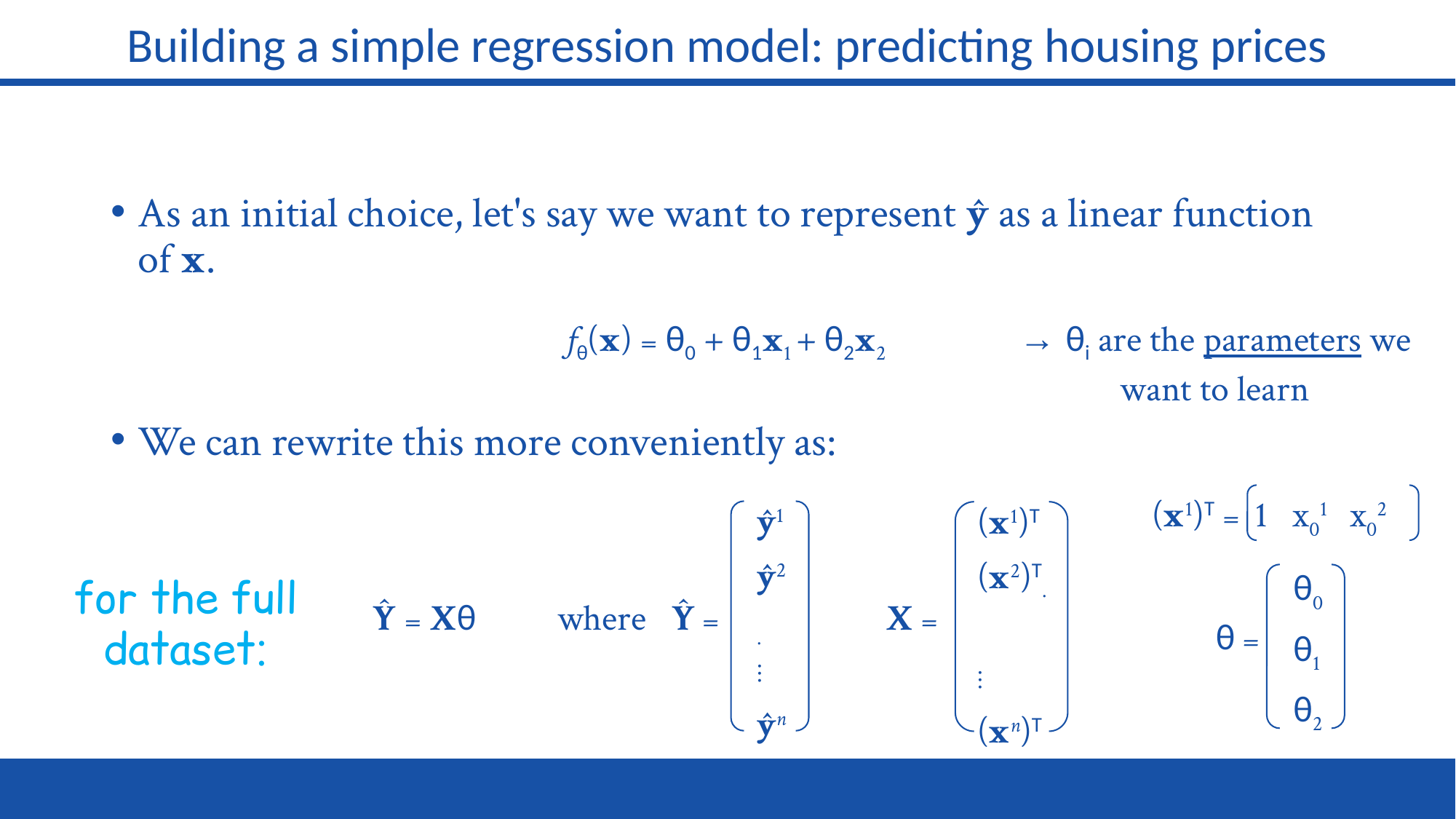

# Building a simple regression model: predicting housing prices

As an initial choice, let's say we want to represent ŷ as a linear function of x.

We can rewrite this more conveniently as:
fθ(x) = θ0 + θ1x1 + θ2x2
→ θi are the parameters we want to learn

(x1)T =  1   x01    x02
| ŷ1 |
| --- |
| ŷ2 . |
| ⋮ |
| ŷn |
| (x1)T |
| --- |
| (x2)T. |
| ⋮ |
| (xn)T |

| θ0 |
| --- |
| θ1 |
| θ2 |

for the full dataset:
Ŷ = Xθ
where   Ŷ =
  X =
θ =

20